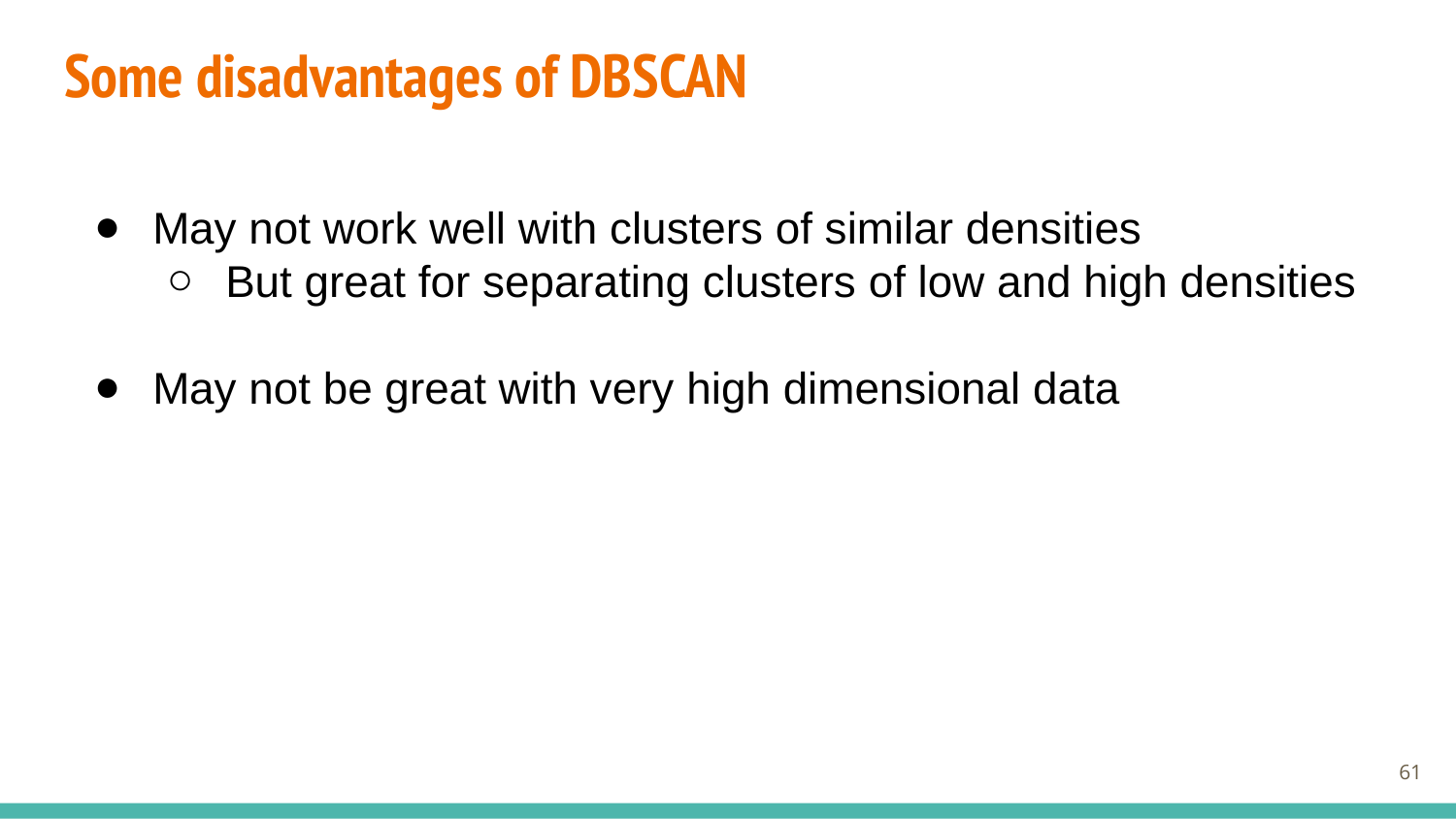

# Some disadvantages of DBSCAN
May not work well with clusters of similar densities
But great for separating clusters of low and high densities

May not be great with very high dimensional data

61